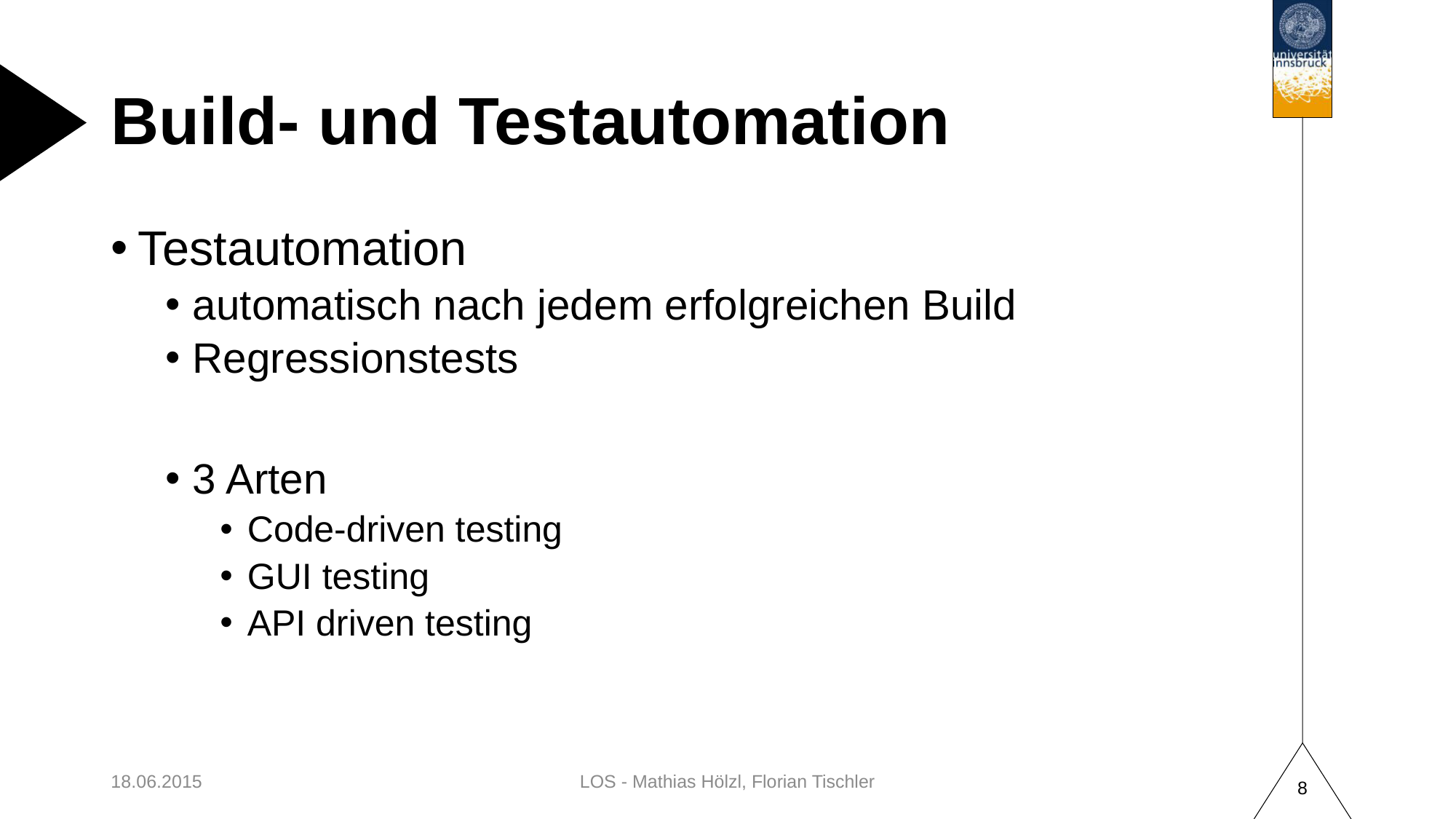

# Build- und Testautomation
Testautomation
automatisch nach jedem erfolgreichen Build
Regressionstests

3 Arten
Code-driven testing
GUI testing
API driven testing

18.06.2015
LOS - Mathias Hölzl, Florian Tischler
8